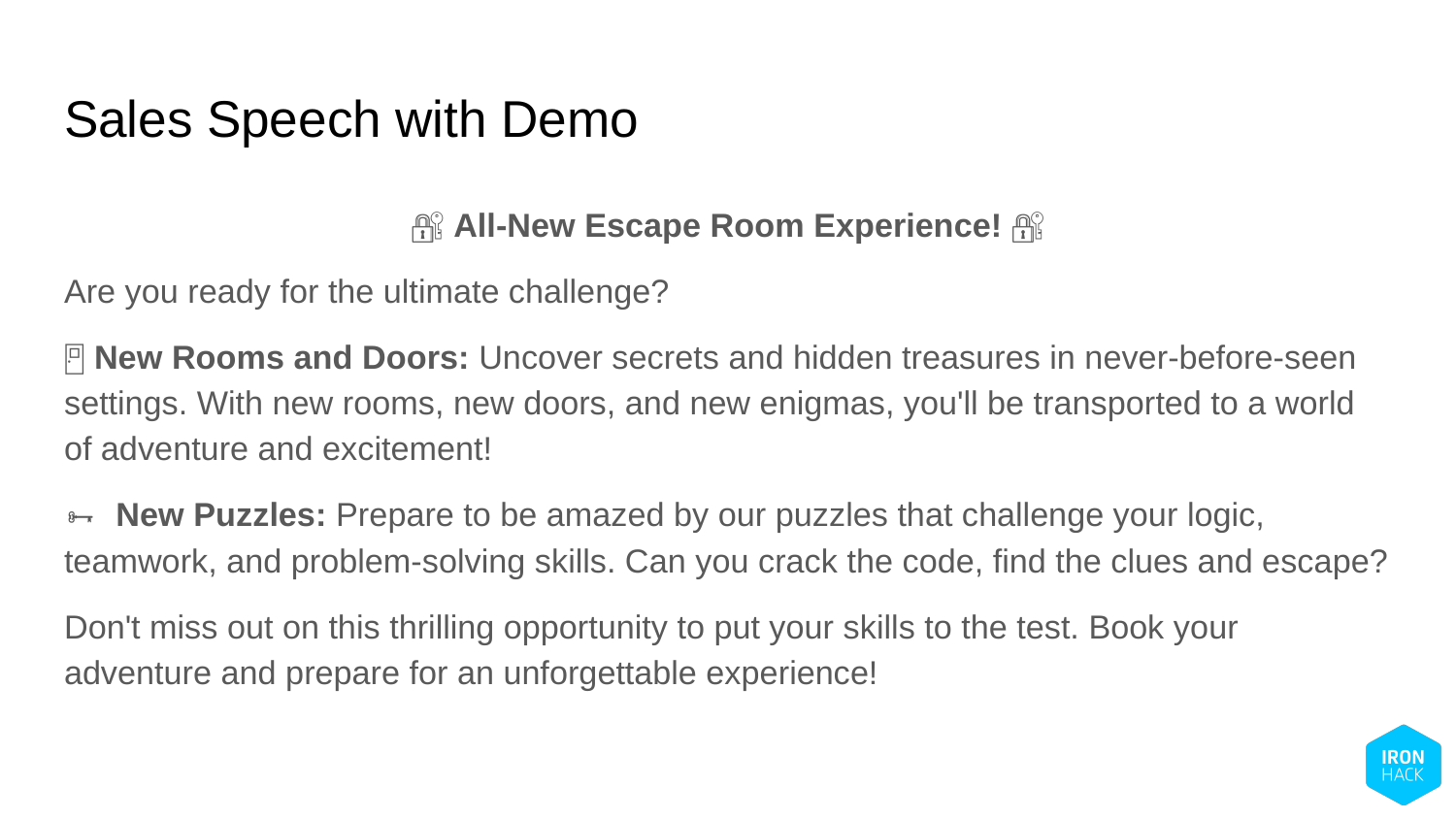

# Sales Speech with Demo
🔐 All-New Escape Room Experience! 🔐
Are you ready for the ultimate challenge?
🚪 New Rooms and Doors: Uncover secrets and hidden treasures in never-before-seen settings. With new rooms, new doors, and new enigmas, you'll be transported to a world of adventure and excitement!
🗝️  New Puzzles: Prepare to be amazed by our puzzles that challenge your logic, teamwork, and problem-solving skills. Can you crack the code, find the clues and escape?
Don't miss out on this thrilling opportunity to put your skills to the test. Book your adventure and prepare for an unforgettable experience!